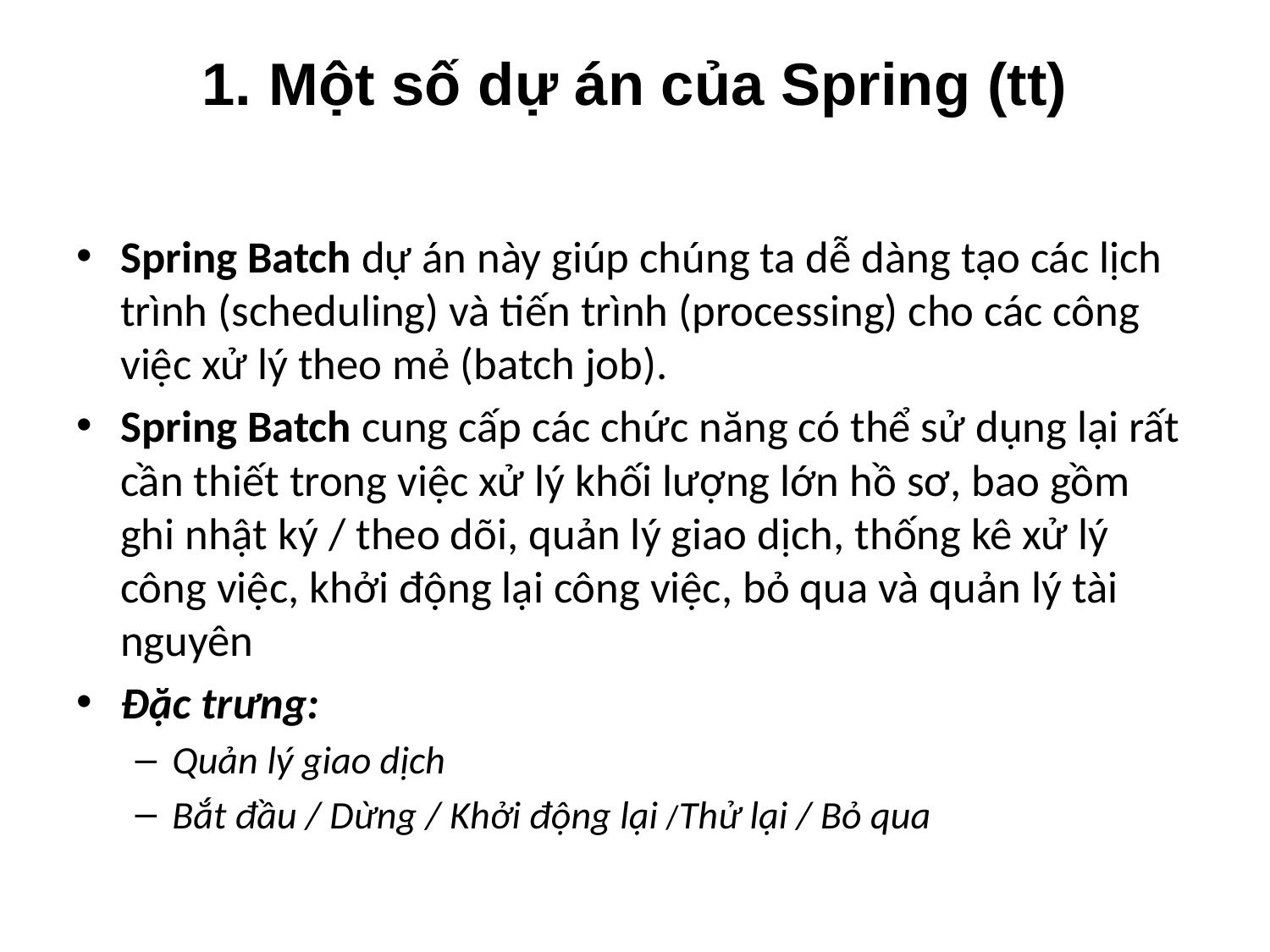

# 1. Một số dự án của Spring (tt)
Spring Batch dự án này giúp chúng ta dễ dàng tạo các lịch trình (scheduling) và tiến trình (processing) cho các công việc xử lý theo mẻ (batch job).
Spring Batch cung cấp các chức năng có thể sử dụng lại rất cần thiết trong việc xử lý khối lượng lớn hồ sơ, bao gồm ghi nhật ký / theo dõi, quản lý giao dịch, thống kê xử lý công việc, khởi động lại công việc, bỏ qua và quản lý tài nguyên
Đặc trưng:
Quản lý giao dịch
Bắt đầu / Dừng / Khởi động lại /Thử lại / Bỏ qua